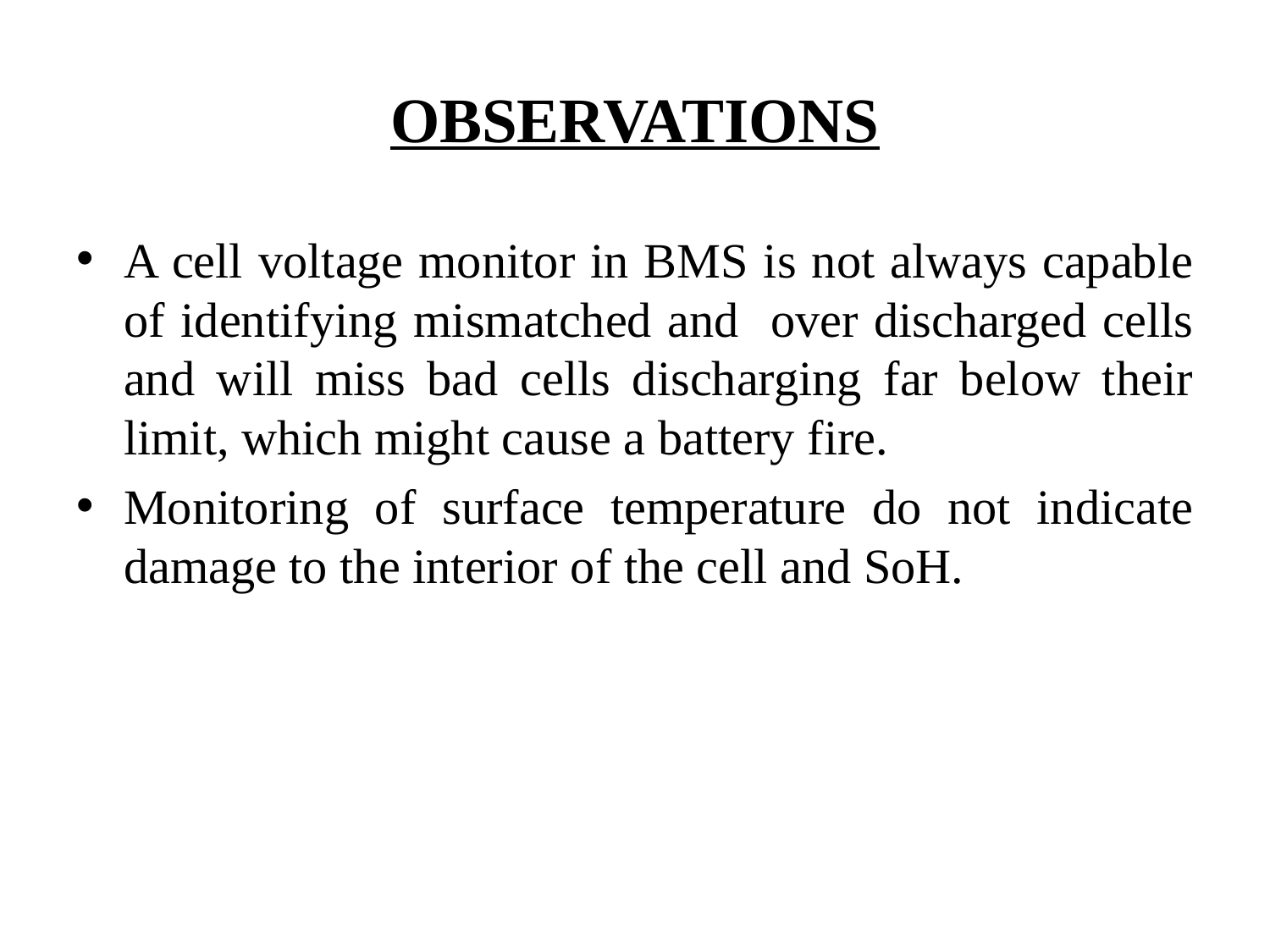

# OBSERVATIONS
A cell voltage monitor in BMS is not always capable of identifying mismatched and  over discharged cells and will miss bad cells discharging far below their limit, which might cause a battery fire.
Monitoring of surface temperature do not indicate damage to the interior of the cell and SoH.